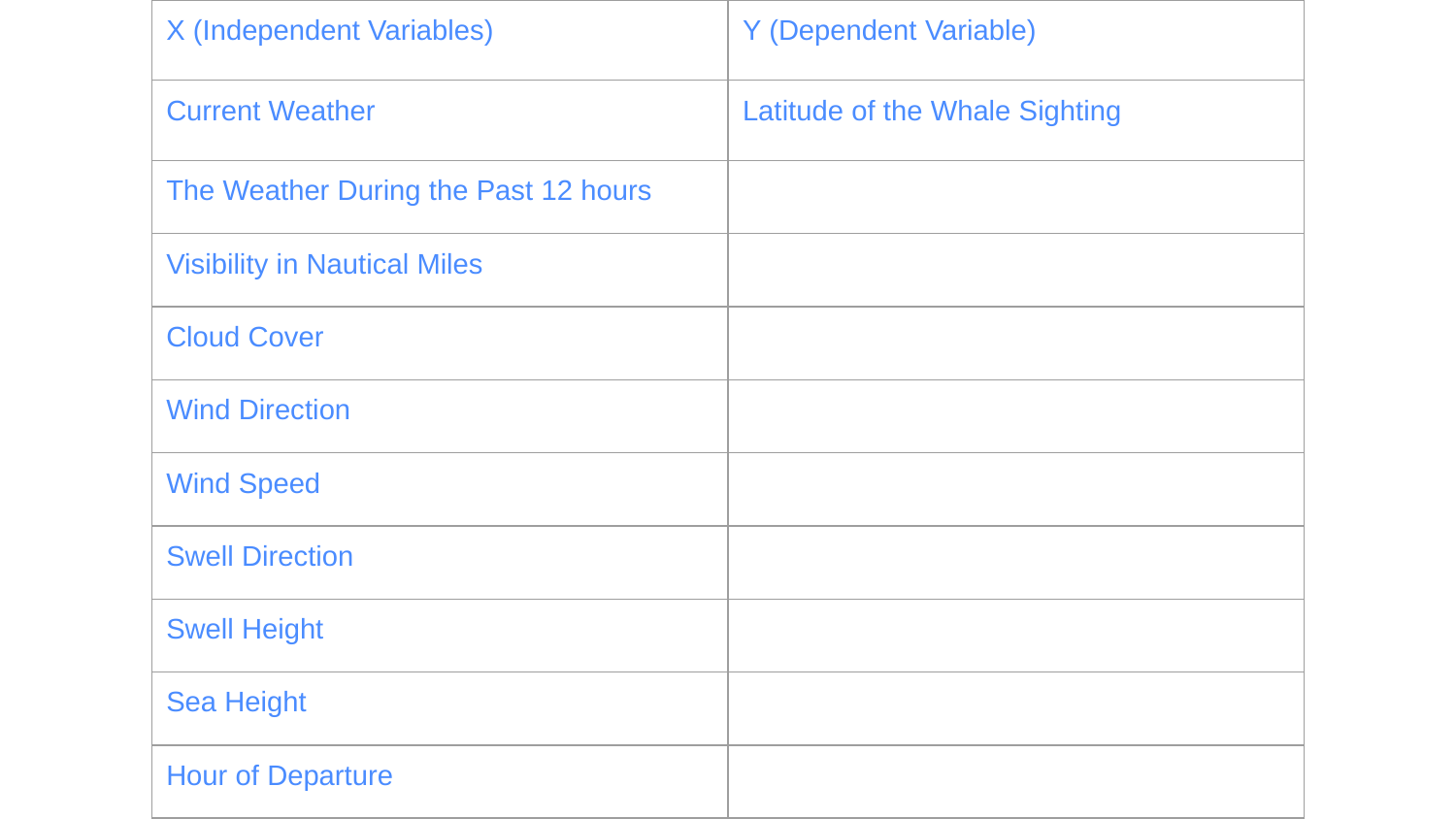

| X (Independent Variables) | Y (Dependent Variable) |
| --- | --- |
| Current Weather | Latitude of the Whale Sighting |
| The Weather During the Past 12 hours |  |
| Visibility in Nautical Miles |  |
| Cloud Cover |  |
| Wind Direction |  |
| Wind Speed |  |
| Swell Direction |  |
| Swell Height |  |
| Sea Height |  |
| Hour of Departure |  |